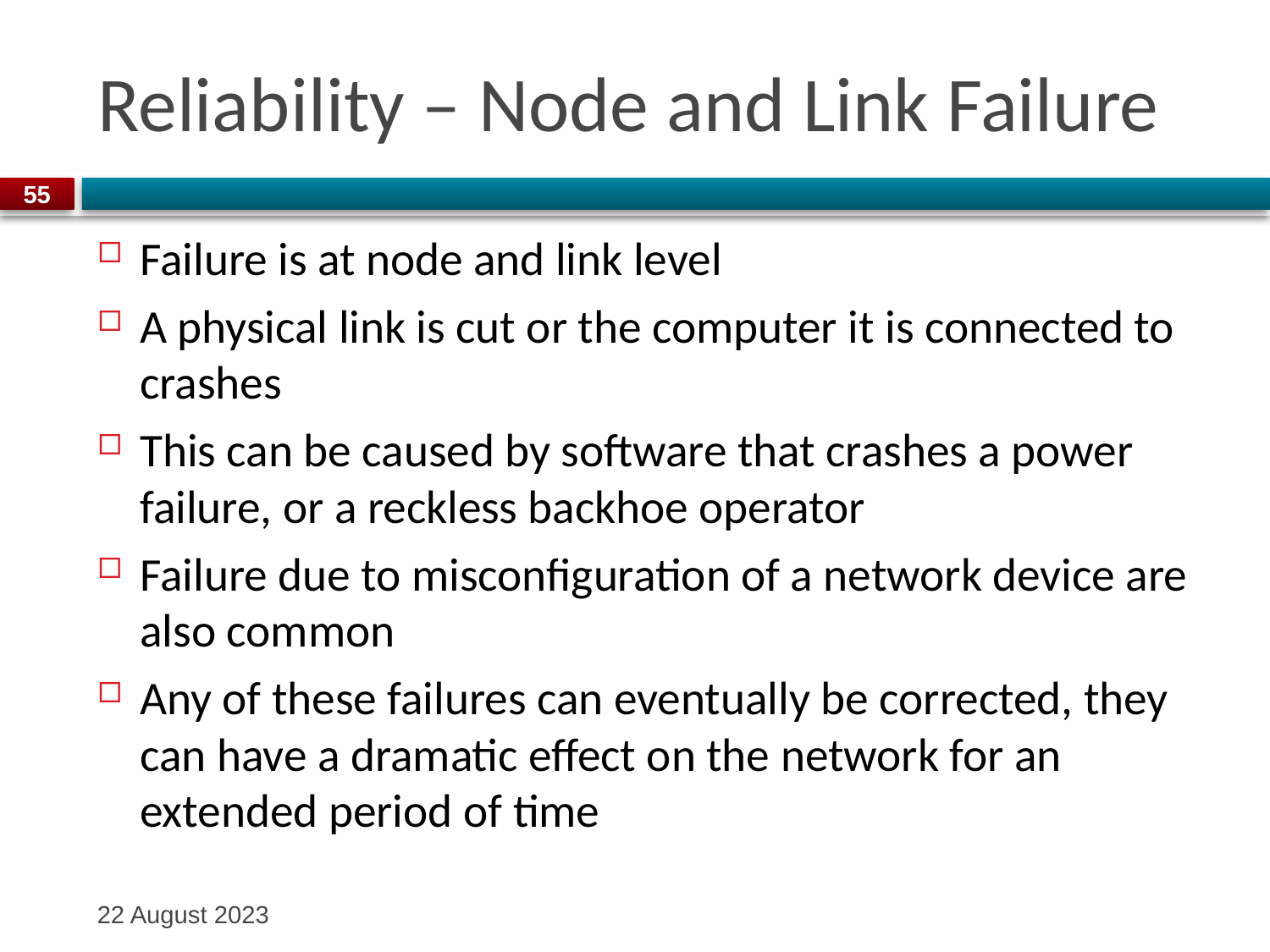

# Reliability – Node and Link Failure
55
Failure is at node and link level
A physical link is cut or the computer it is connected to crashes
This can be caused by software that crashes a power failure, or a reckless backhoe operator
Failure due to misconfiguration of a network device are also common
Any of these failures can eventually be corrected, they can have a dramatic effect on the network for an extended period of time
22 August 2023